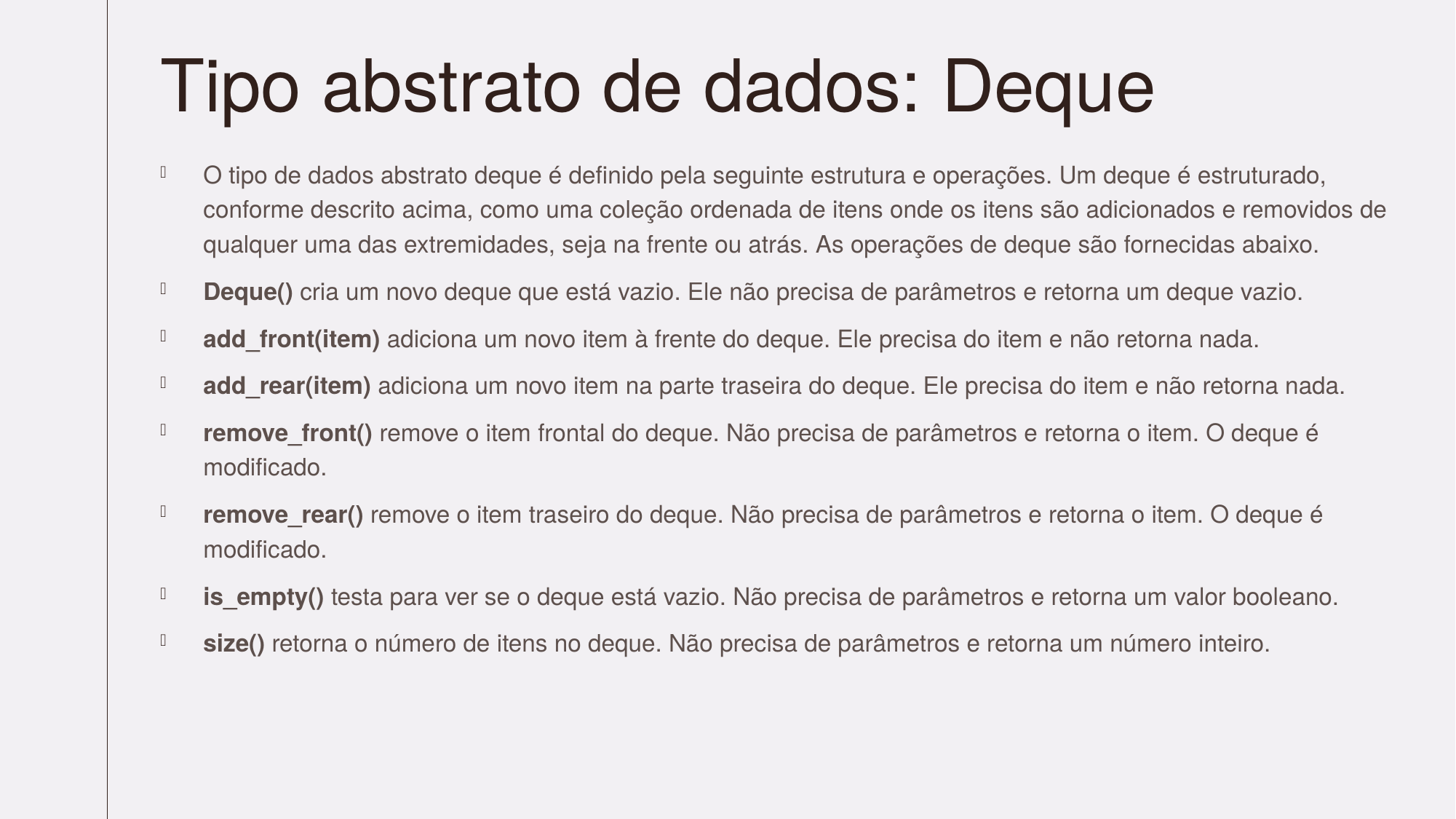

# Tipo abstrato de dados: Deque
O tipo de dados abstrato deque é definido pela seguinte estrutura e operações. Um deque é estruturado, conforme descrito acima, como uma coleção ordenada de itens onde os itens são adicionados e removidos de qualquer uma das extremidades, seja na frente ou atrás. As operações de deque são fornecidas abaixo.
Deque() cria um novo deque que está vazio. Ele não precisa de parâmetros e retorna um deque vazio.
add_front(item) adiciona um novo item à frente do deque. Ele precisa do item e não retorna nada.
add_rear(item) adiciona um novo item na parte traseira do deque. Ele precisa do item e não retorna nada.
remove_front() remove o item frontal do deque. Não precisa de parâmetros e retorna o item. O deque é modificado.
remove_rear() remove o item traseiro do deque. Não precisa de parâmetros e retorna o item. O deque é modificado.
is_empty() testa para ver se o deque está vazio. Não precisa de parâmetros e retorna um valor booleano.
size() retorna o número de itens no deque. Não precisa de parâmetros e retorna um número inteiro.